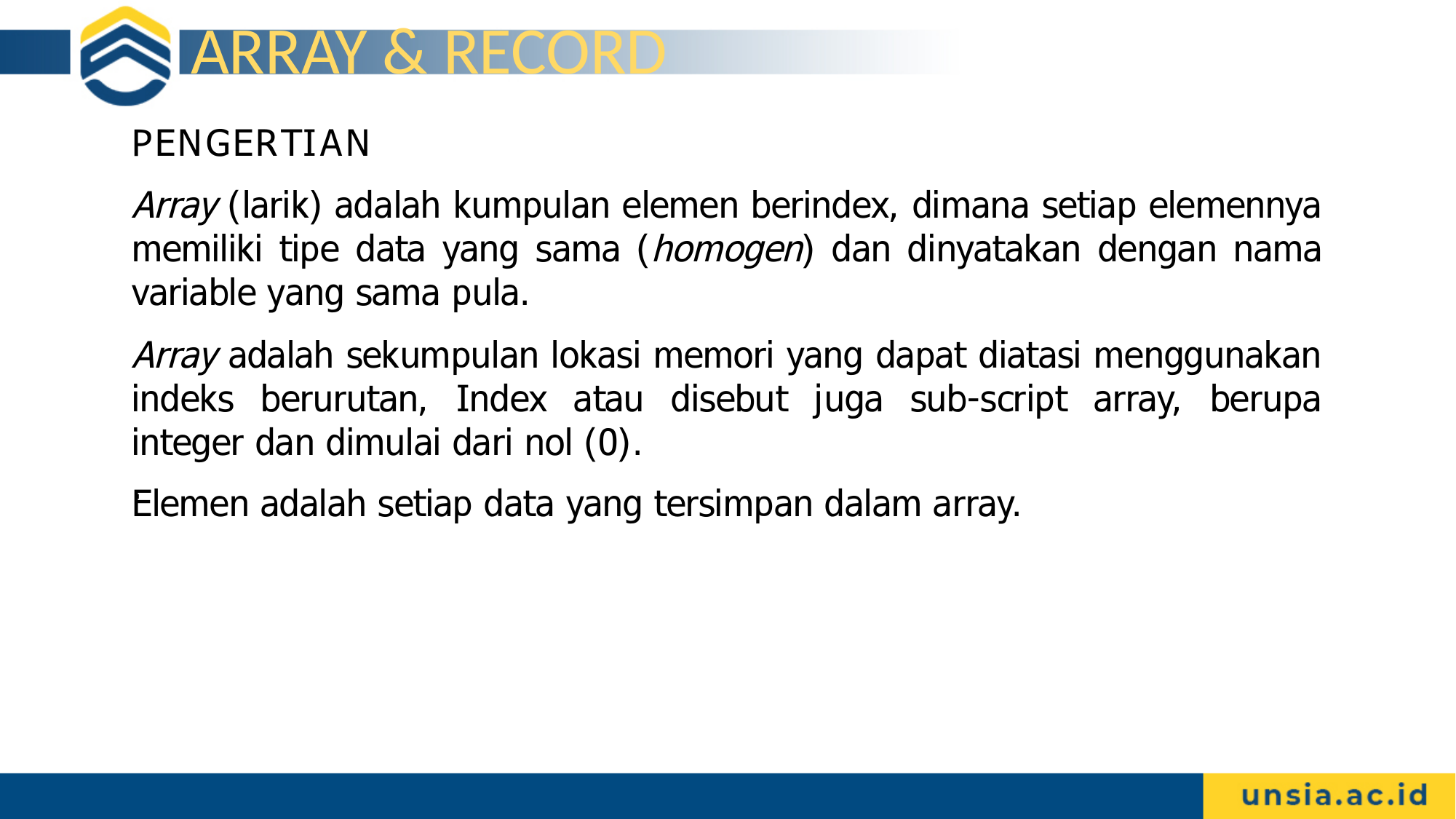

# ARRAY & RECORD
PENGERTIAN

Array (larik) adalah kumpulan elemen berindex, dimana setiap elemennya memiliki tipe data yang sama (homogen) dan dinyatakan dengan nama variable yang sama pula.

Array adalah sekumpulan lokasi memori yang dapat diatasi menggunakan indeks berurutan, Index atau disebut juga sub-script array, berupa integer dan dimulai dari nol (0).
.

Elemen adalah setiap data yang tersimpan dalam array.